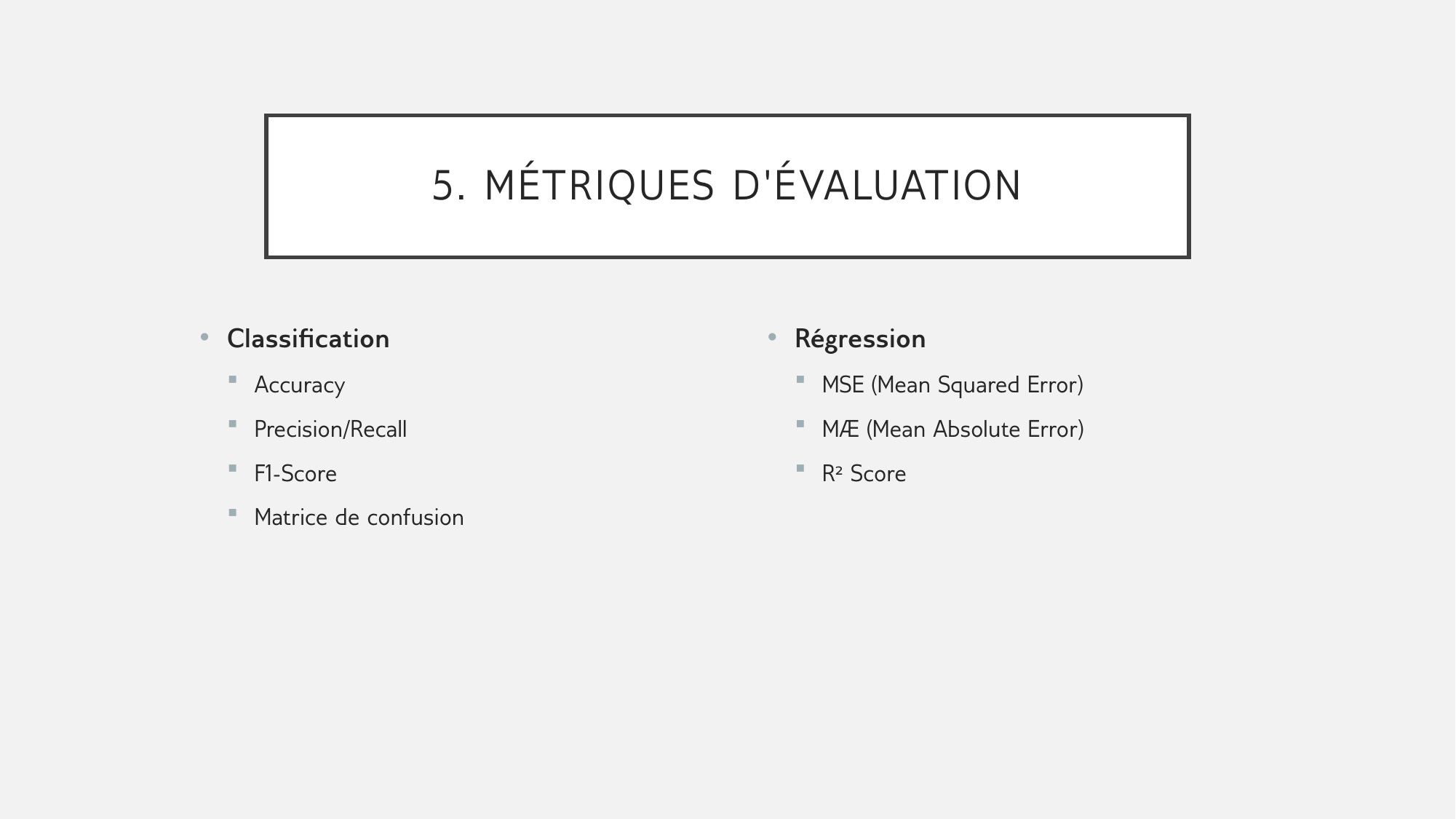

# 5. Métriques d'évaluation
Classification
Accuracy
Precision/Recall
F1-Score
Matrice de confusion

Régression
MSE (Mean Squared Error)
MAE (Mean Absolute Error)
R² Score